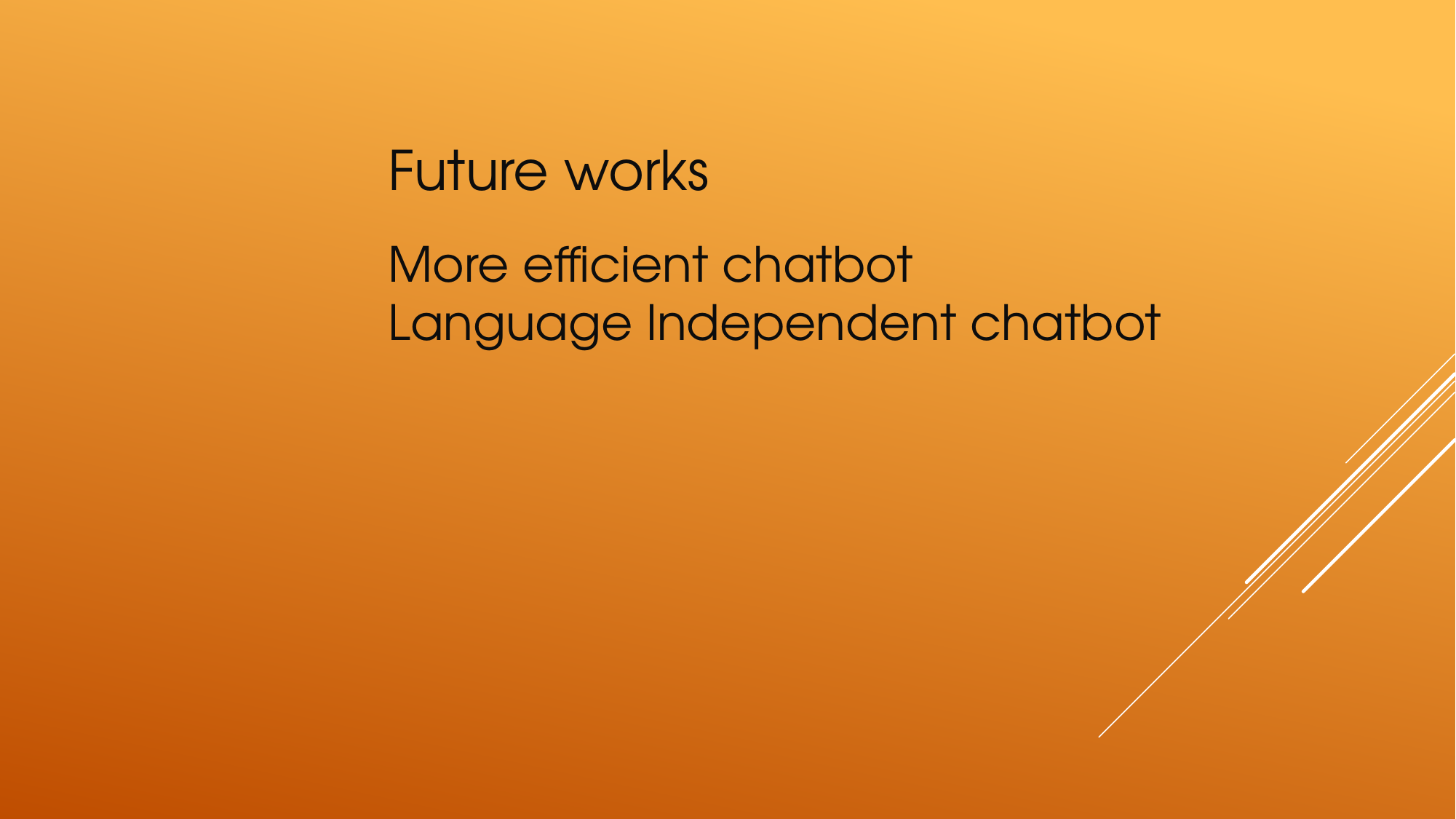

Future works

More efficient chatbot
Language Independent chatbot